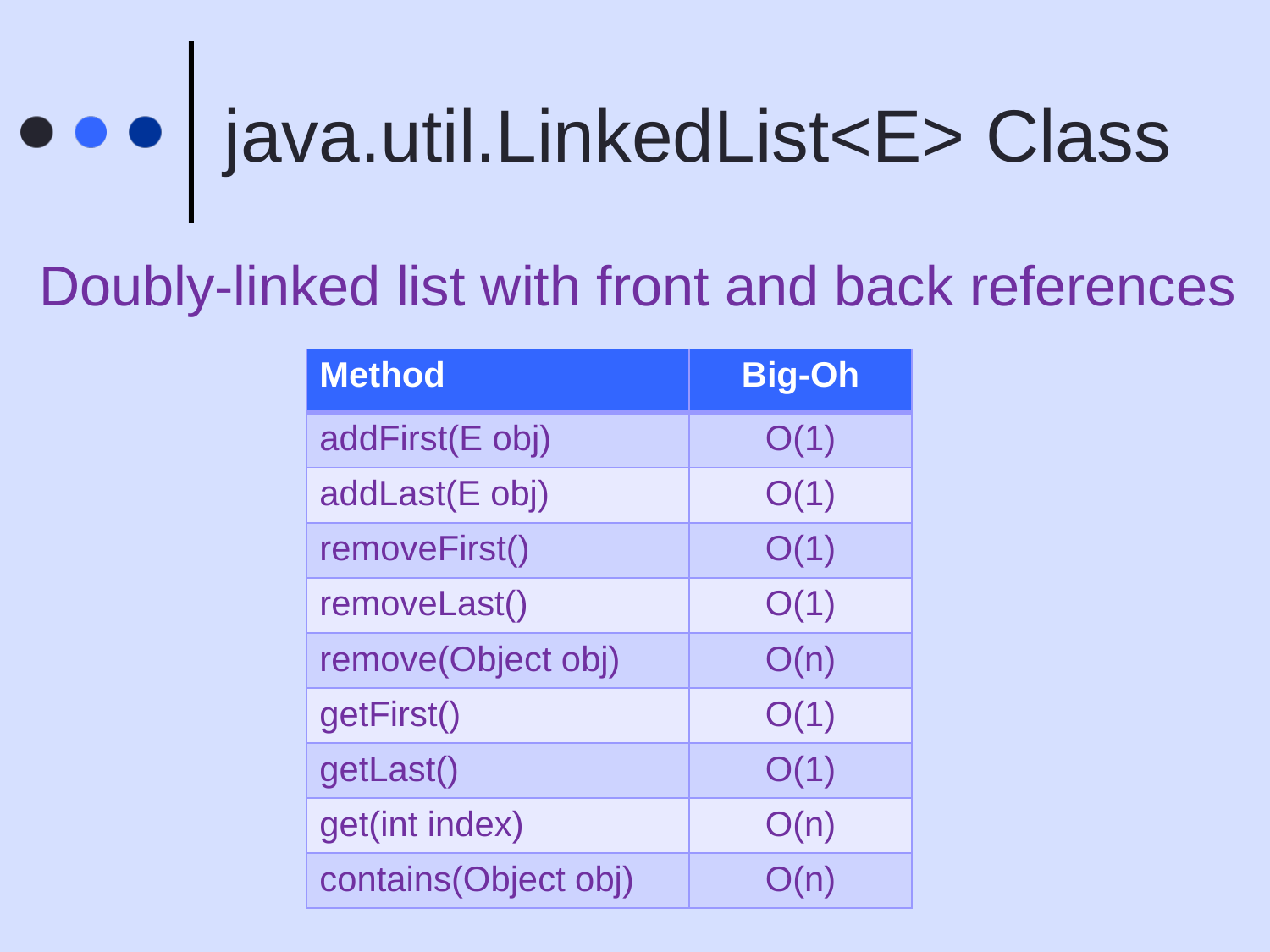

# java.util.LinkedList<E> Class
Doubly-linked list with front and back references
| Method | Big-Oh |
| --- | --- |
| addFirst(E obj) | O(1) |
| addLast(E obj) | O(1) |
| removeFirst() | O(1) |
| removeLast() | O(1) |
| remove(Object obj) | O(n) |
| getFirst() | O(1) |
| getLast() | O(1) |
| get(int index) | O(n) |
| contains(Object obj) | O(n) |